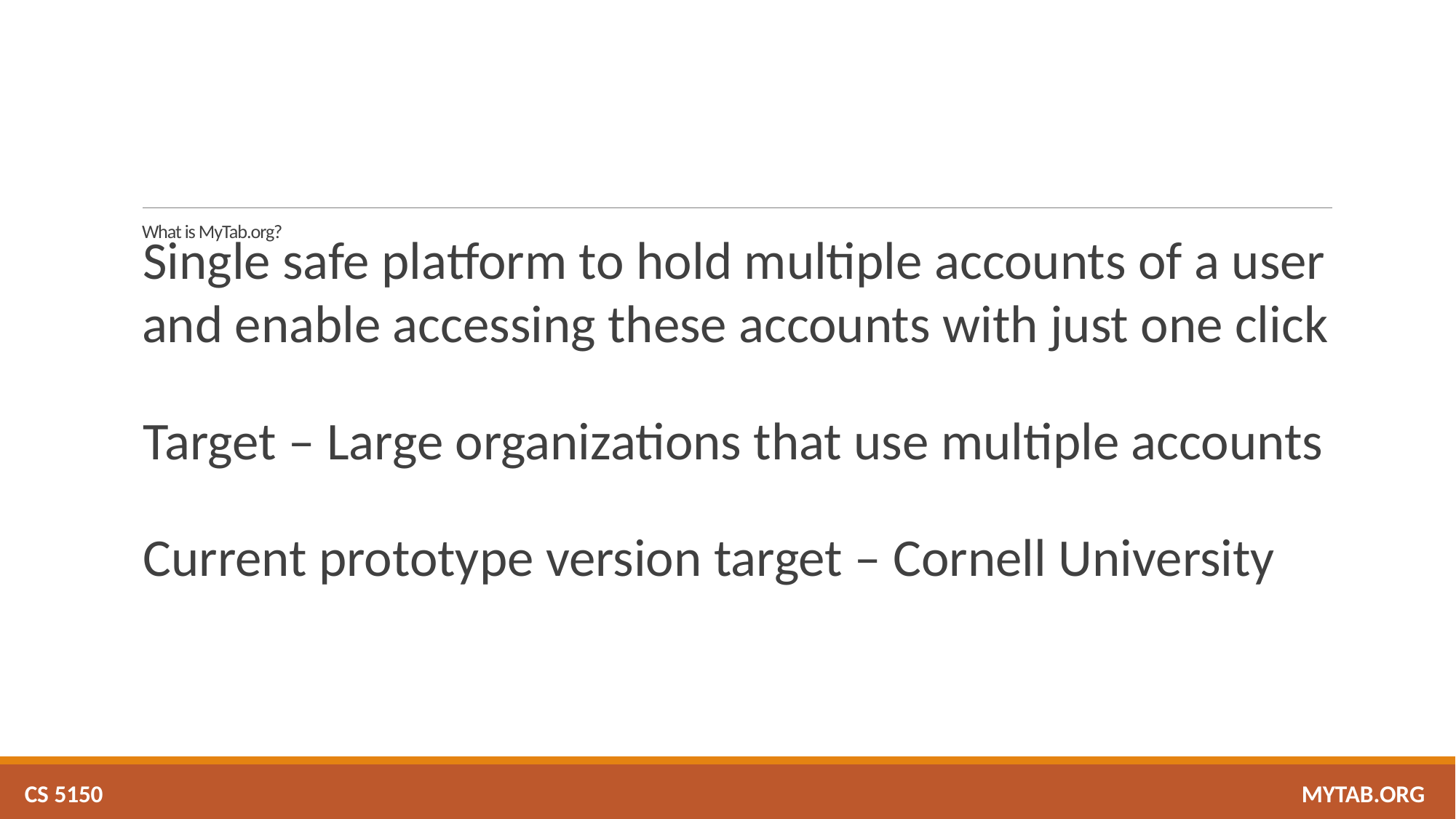

# What is MyTab.org?
Single safe platform to hold multiple accounts of a user and enable accessing these accounts with just one click
Target – Large organizations that use multiple accounts
Current prototype version target – Cornell University

CS 5150   											              MYTAB.ORG